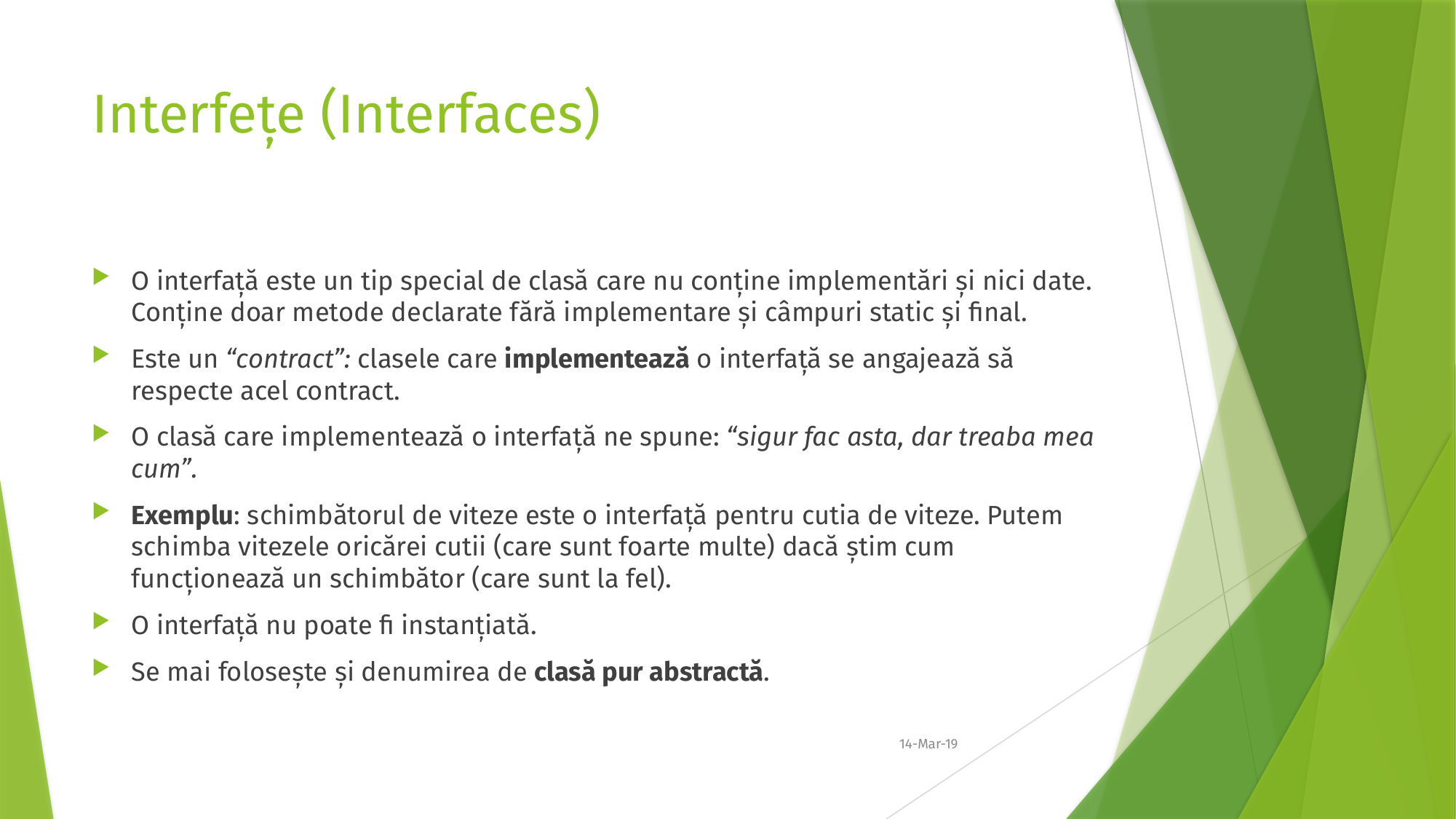

# Interfețe (Interfaces)
O interfață este un tip special de clasă care nu conține implementări și nici date. Conține doar metode declarate fără implementare și câmpuri static și final.
Este un “contract”: clasele care implementează o interfață se angajează să respecte acel contract.
O clasă care implementează o interfață ne spune: “sigur fac asta, dar treaba mea cum”.
Exemplu: schimbătorul de viteze este o interfață pentru cutia de viteze. Putem schimba vitezele oricărei cutii (care sunt foarte multe) dacă știm cum funcționează un schimbător (care sunt la fel).
O interfață nu poate fi instanțiată.
Se mai folosește și denumirea de clasă pur abstractă.
14-Mar-19